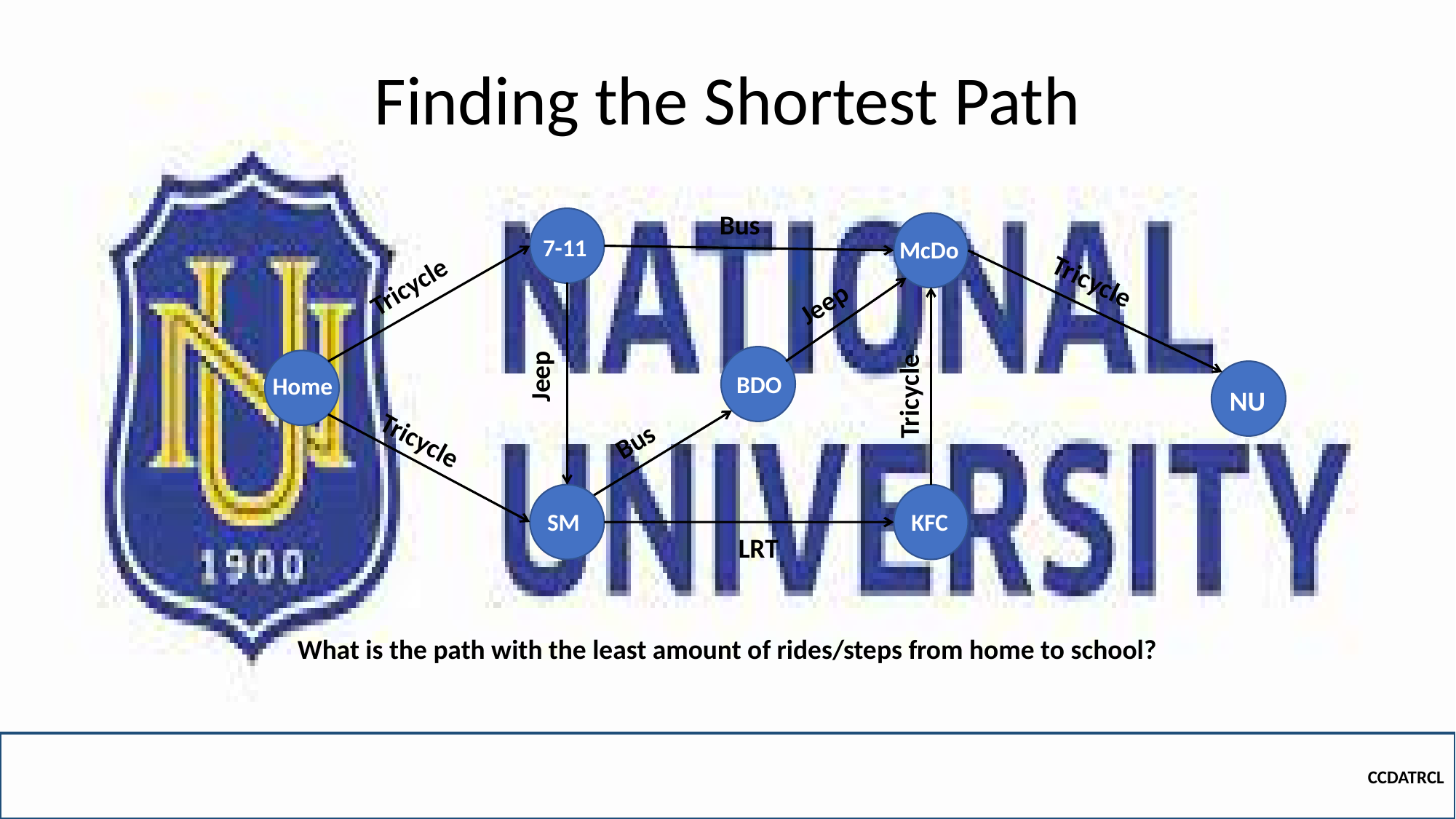

# Finding the Shortest Path

Bus

7-11
McDo
Tricycle
Tricycle
Jeep

Jeep

BDO
Home
Tricycle
NU
Bus
Tricycle

SM
KFC
LRT
What is the path with the least amount of rides/steps from home to school?
CCDATRCL